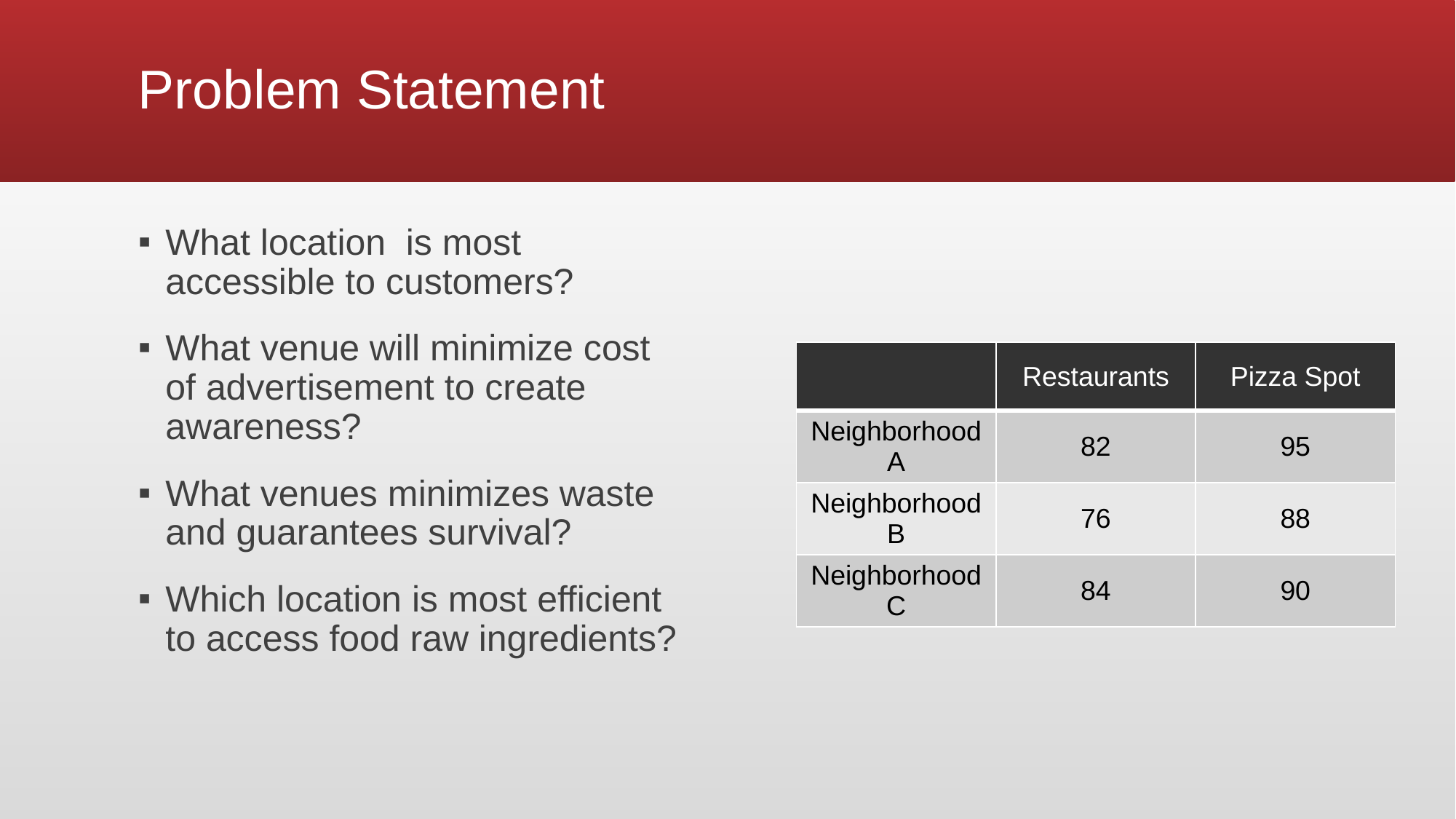

# Problem Statement
What location  is most accessible to customers?
What venue will minimize cost of advertisement to create awareness?
What venues minimizes waste and guarantees survival?
Which location is most efficient to access food raw ingredients?
|  | Restaurants | Pizza Spot |
| --- | --- | --- |
| Neighborhood A | 82 | 95 |
| Neighborhood B | 76 | 88 |
| Neighborhood C | 84 | 90 |